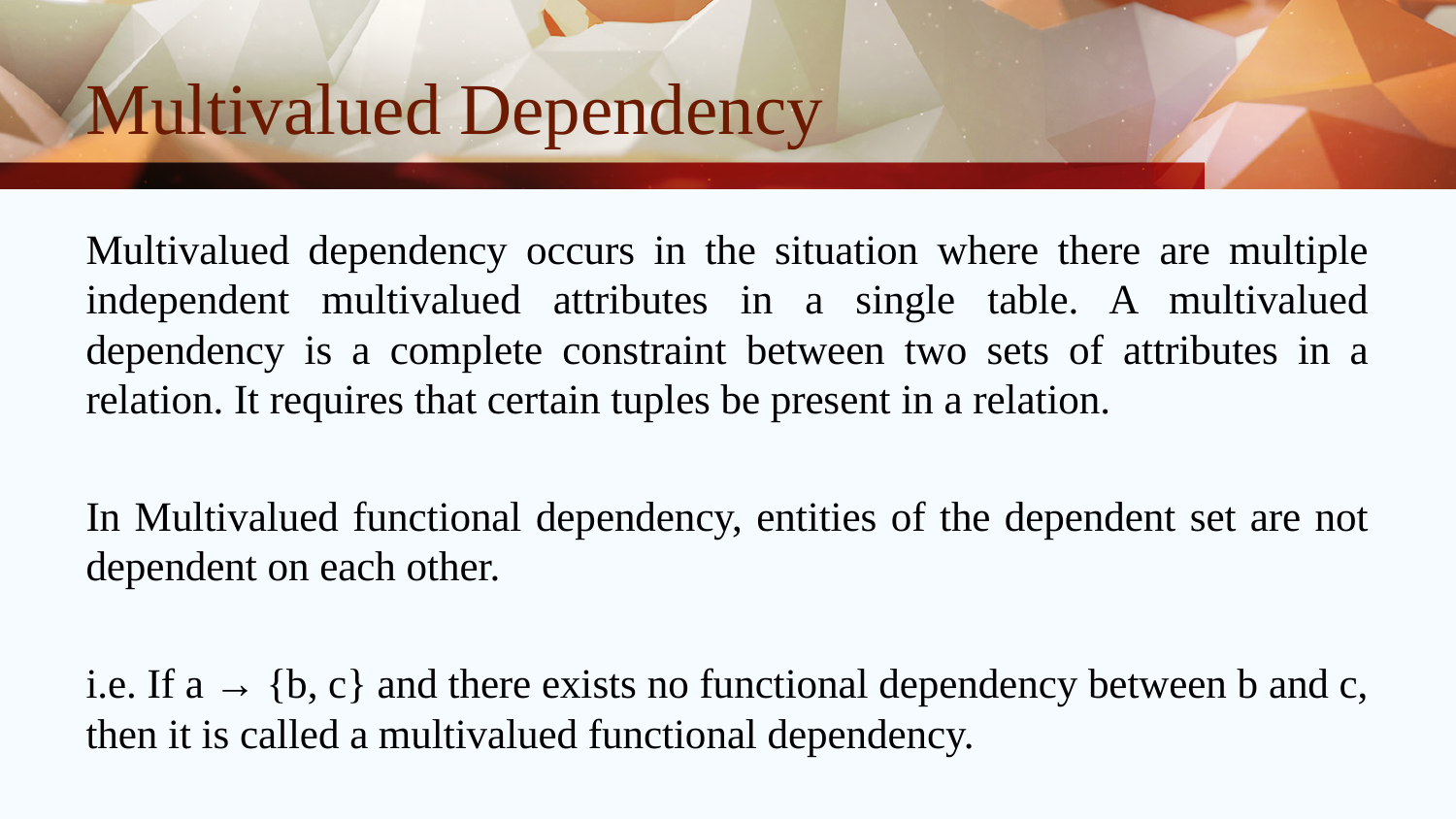

# Multivalued Dependency
Multivalued dependency occurs in the situation where there are multiple independent multivalued attributes in a single table. A multivalued dependency is a complete constraint between two sets of attributes in a relation. It requires that certain tuples be present in a relation.

In Multivalued functional dependency, entities of the dependent set are not dependent on each other.

i.e. If a → {b, c} and there exists no functional dependency between b and c, then it is called a multivalued functional dependency.